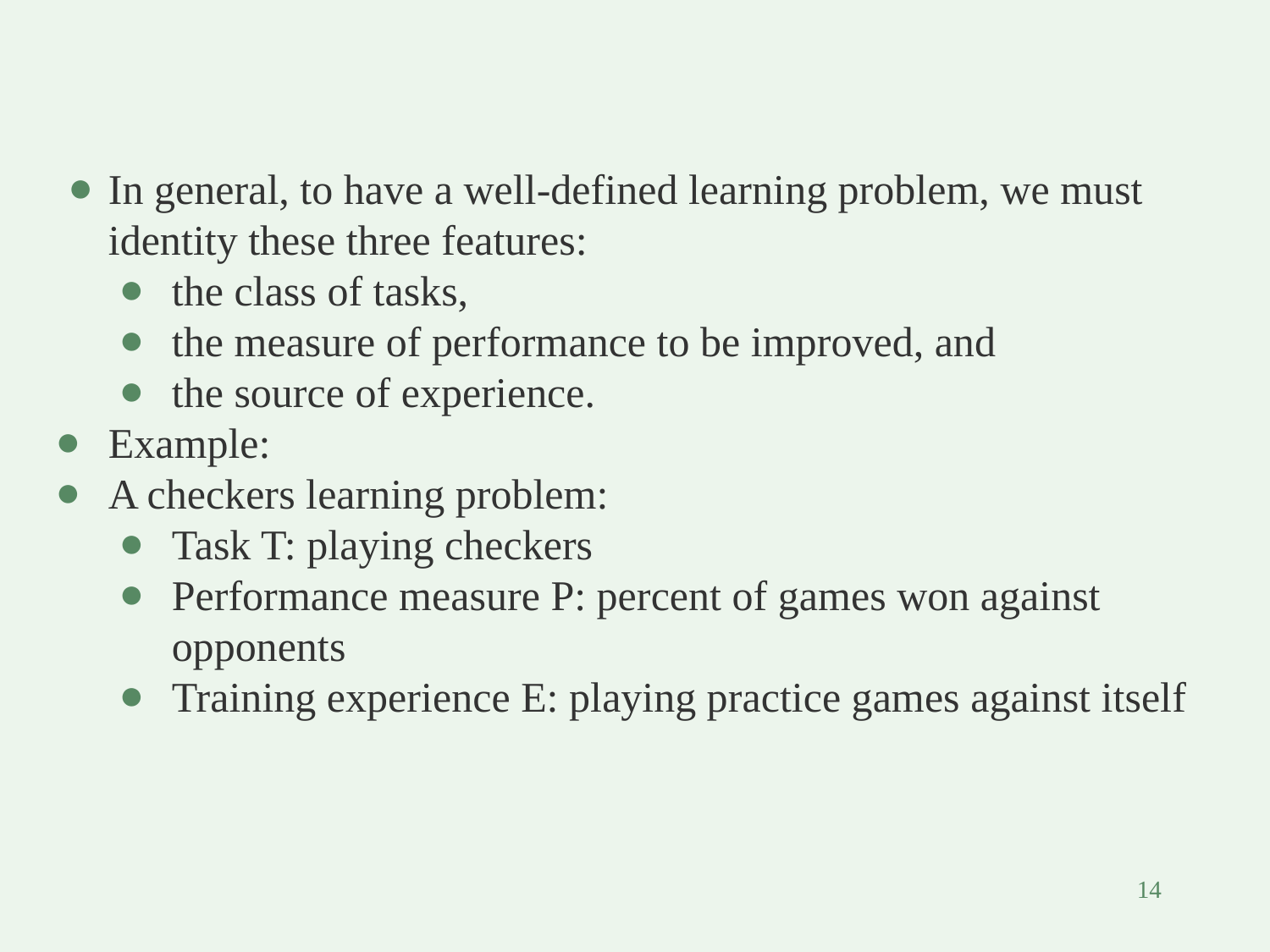

#
In general, to have a well-defined learning problem, we must identity these three features:
the class of tasks,
the measure of performance to be improved, and
the source of experience.
Example:
A checkers learning problem:
Task T: playing checkers
Performance measure P: percent of games won against opponents
Training experience E: playing practice games against itself

14